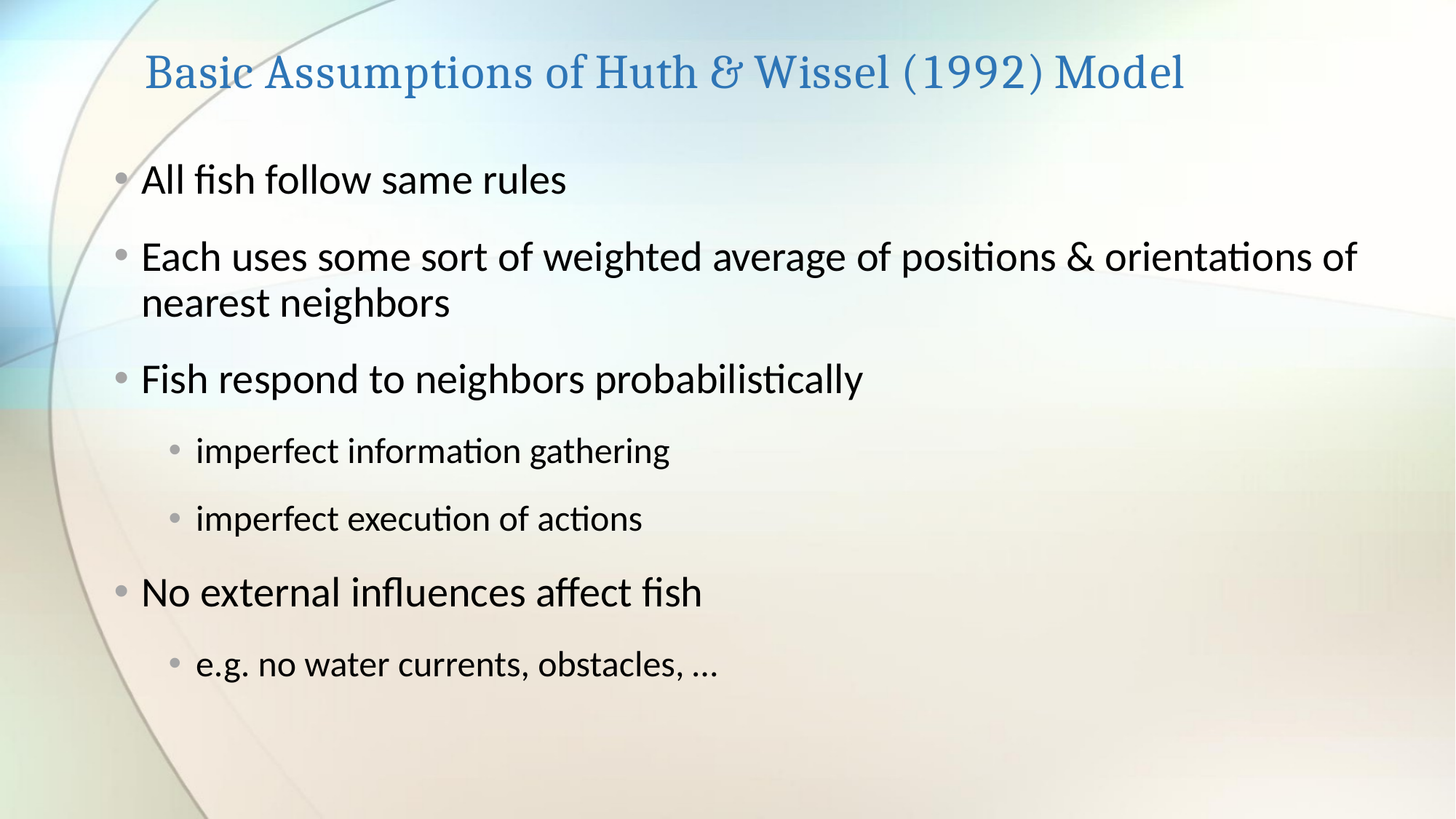

# Basic Assumptions of Huth & Wissel (1992) Model
All fish follow same rules
Each uses some sort of weighted average of positions & orientations of nearest neighbors
Fish respond to neighbors probabilistically
imperfect information gathering
imperfect execution of actions
No external influences affect fish
e.g. no water currents, obstacles, …